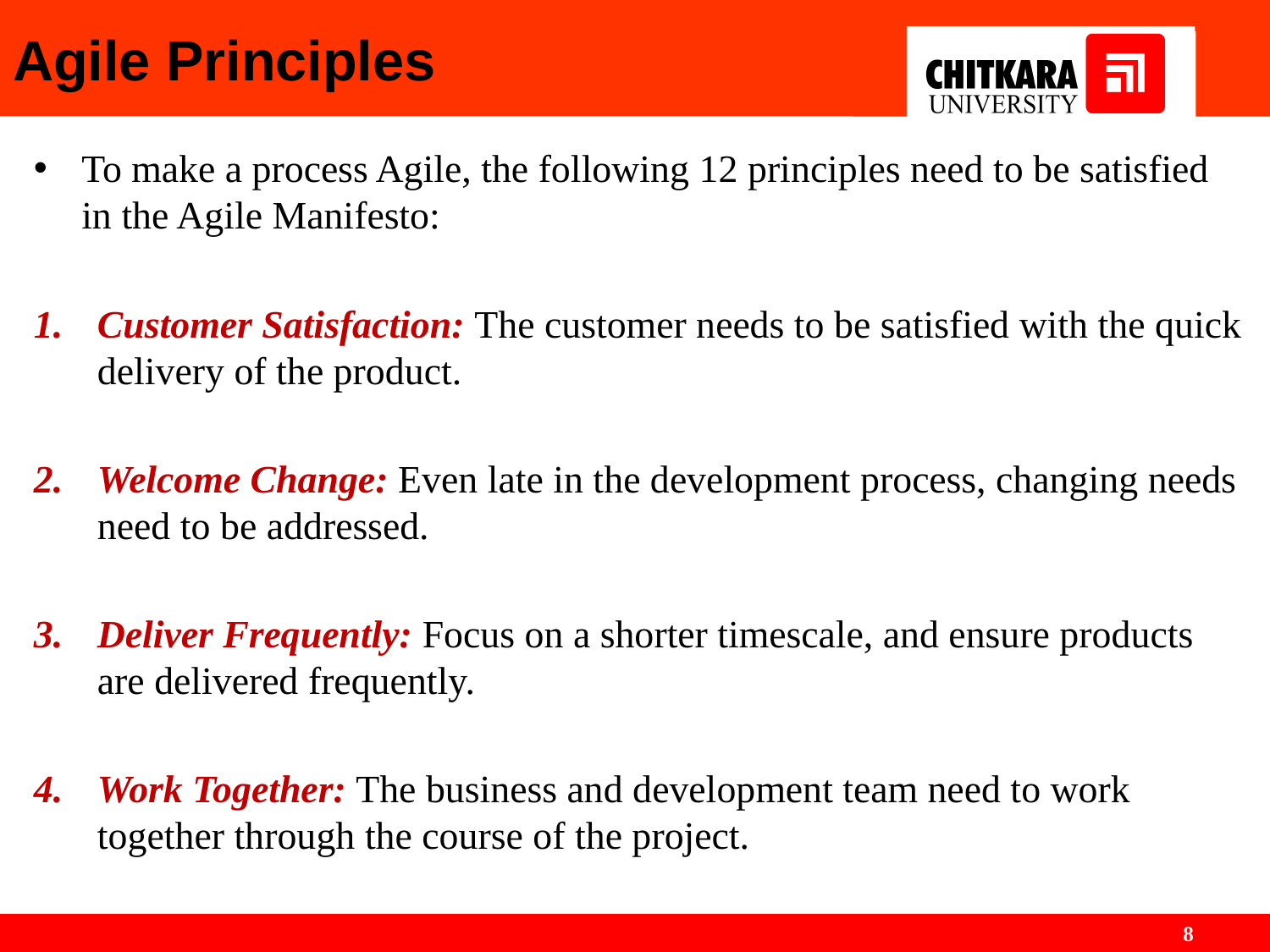

# Agile Principles
To make a process Agile, the following 12 principles need to be satisfied in the Agile Manifesto:

Customer Satisfaction: The customer needs to be satisfied with the quick delivery of the product.

Welcome Change: Even late in the development process, changing needs need to be addressed.

Deliver Frequently: Focus on a shorter timescale, and ensure products are delivered frequently.

Work Together: The business and development team need to work together through the course of the project.

8